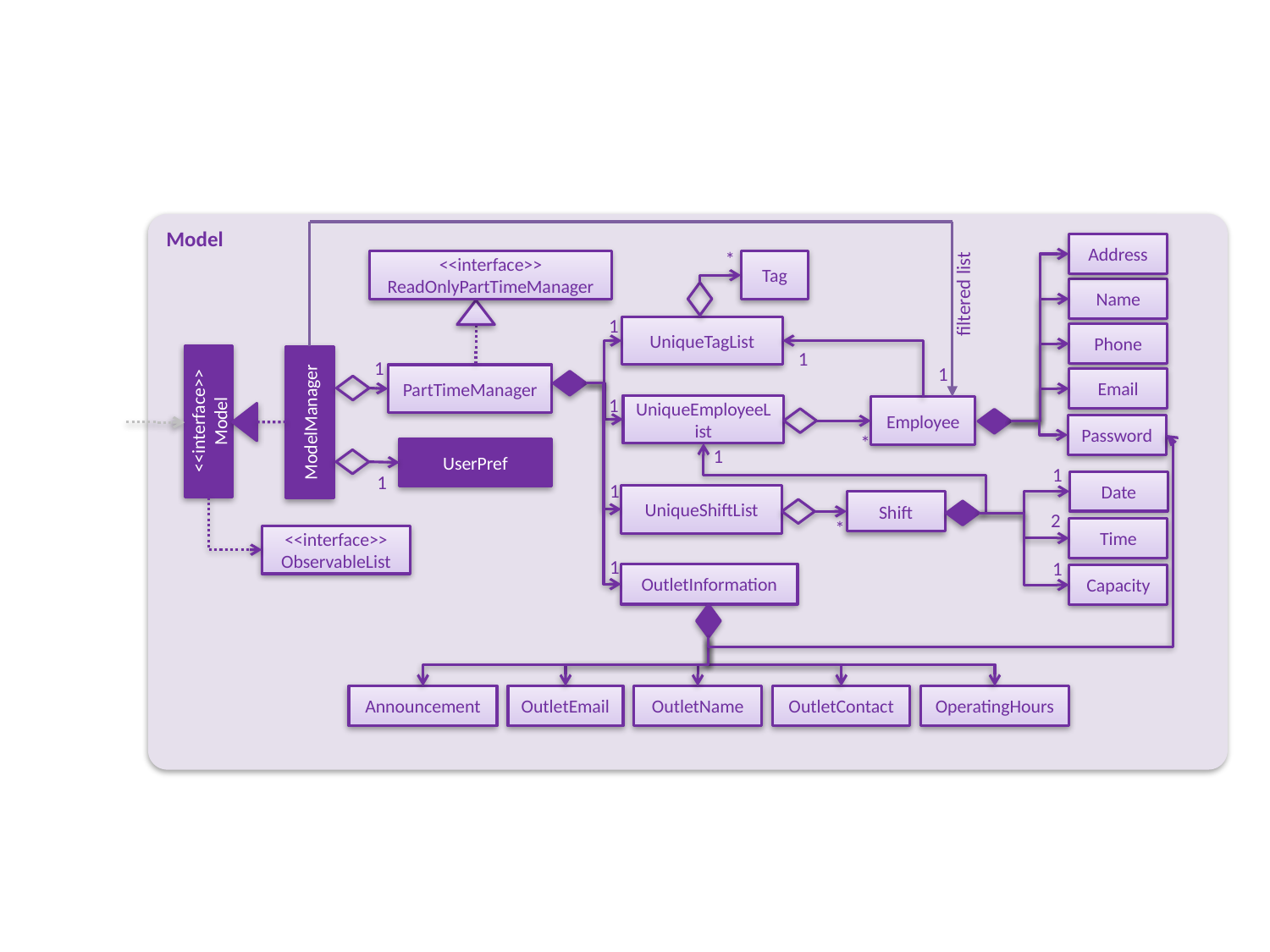

Model
Address
*
<<interface>>
ReadOnlyPartTimeManager
Tag
Name
filtered list

1
UniqueTagList
Phone
1
1
1
PartTimeManager
Email

1
UniqueEmployeeList
Employee
<<interface>>
Model
ModelManager

Password
*
UserPref
1

1
1
Date
1
UniqueShiftList
Shift

2
*
Time
<<interface>>
ObservableList
1
1
OutletInformation
Capacity

Announcement
OutletEmail
OutletName
OutletContact
OperatingHours